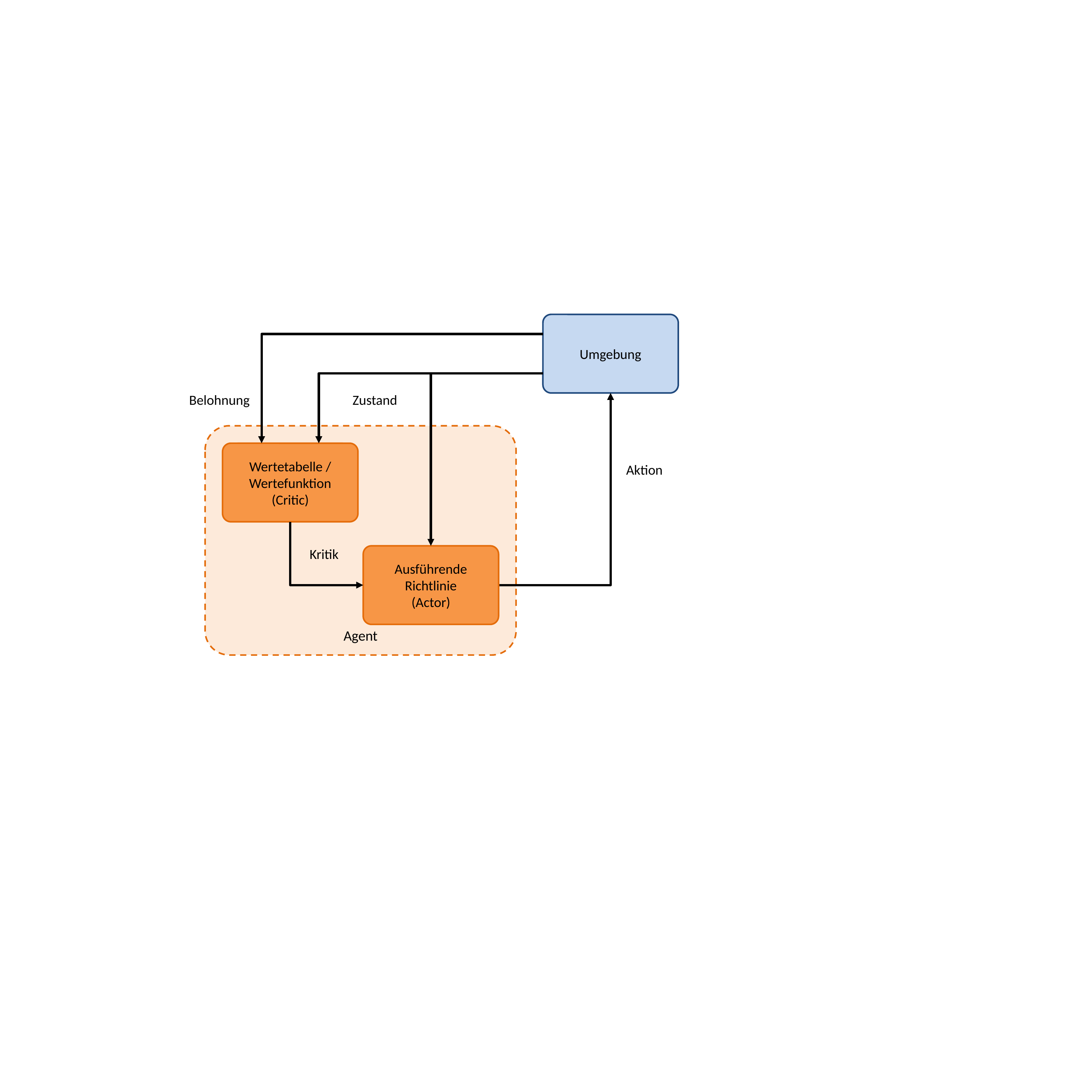

Umgebung

Zustand
Belohnung
Aktion
Agent
Wertetabelle /
Wertefunktion
(Critic)
Agenten

Kritik
Ausführende
Richtlinie
(Actor)